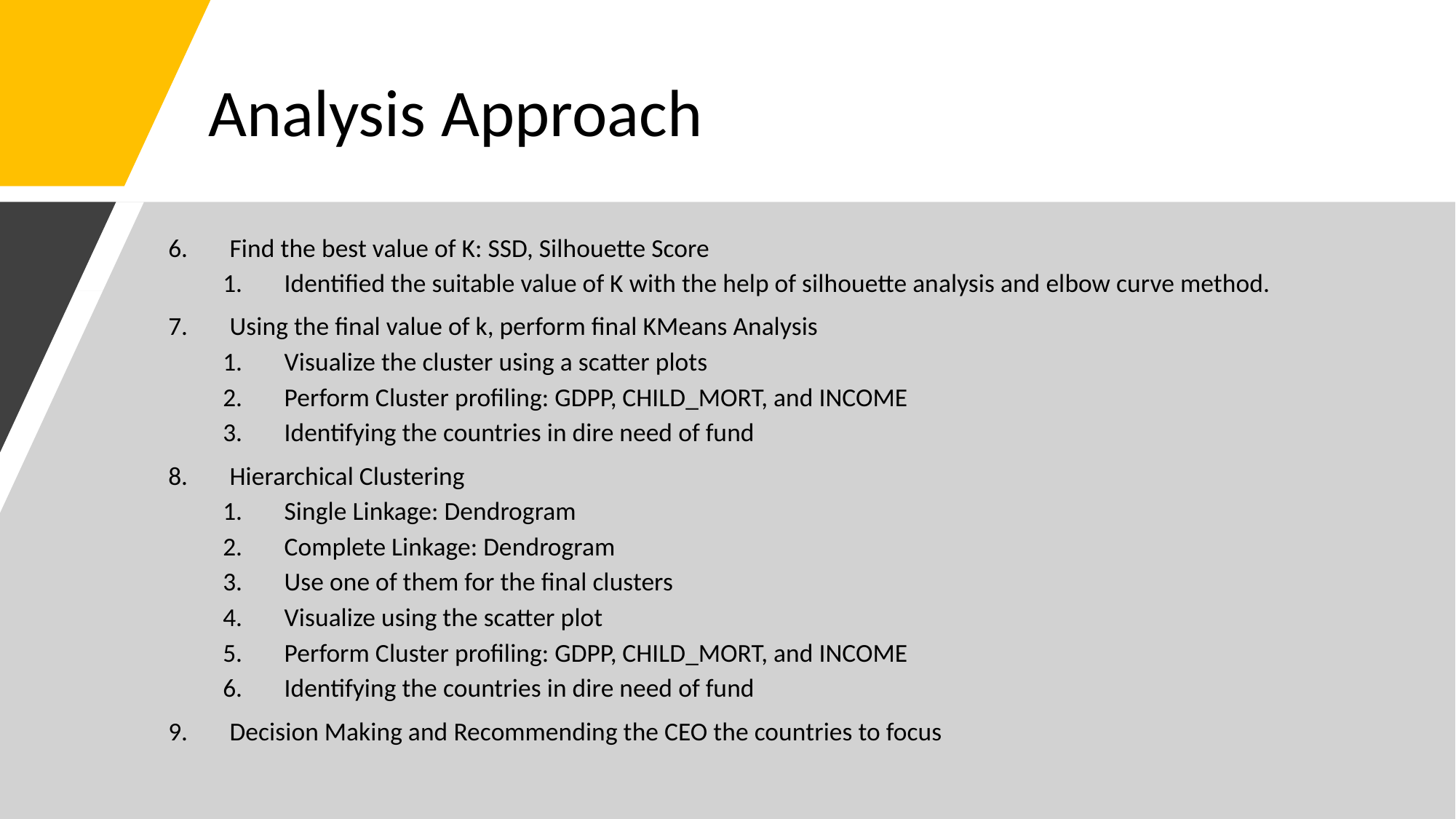

# Analysis Approach

Find the best value of K: SSD, Silhouette Score
Identified the suitable value of K with the help of silhouette analysis and elbow curve method.
Using the final value of k, perform final KMeans Analysis
Visualize the cluster using a scatter plots
Perform Cluster profiling: GDPP, CHILD_MORT, and INCOME
Identifying the countries in dire need of fund
Hierarchical Clustering
Single Linkage: Dendrogram
Complete Linkage: Dendrogram
Use one of them for the final clusters
Visualize using the scatter plot
Perform Cluster profiling: GDPP, CHILD_MORT, and INCOME
Identifying the countries in dire need of fund
Decision Making and Recommending the CEO the countries to focus